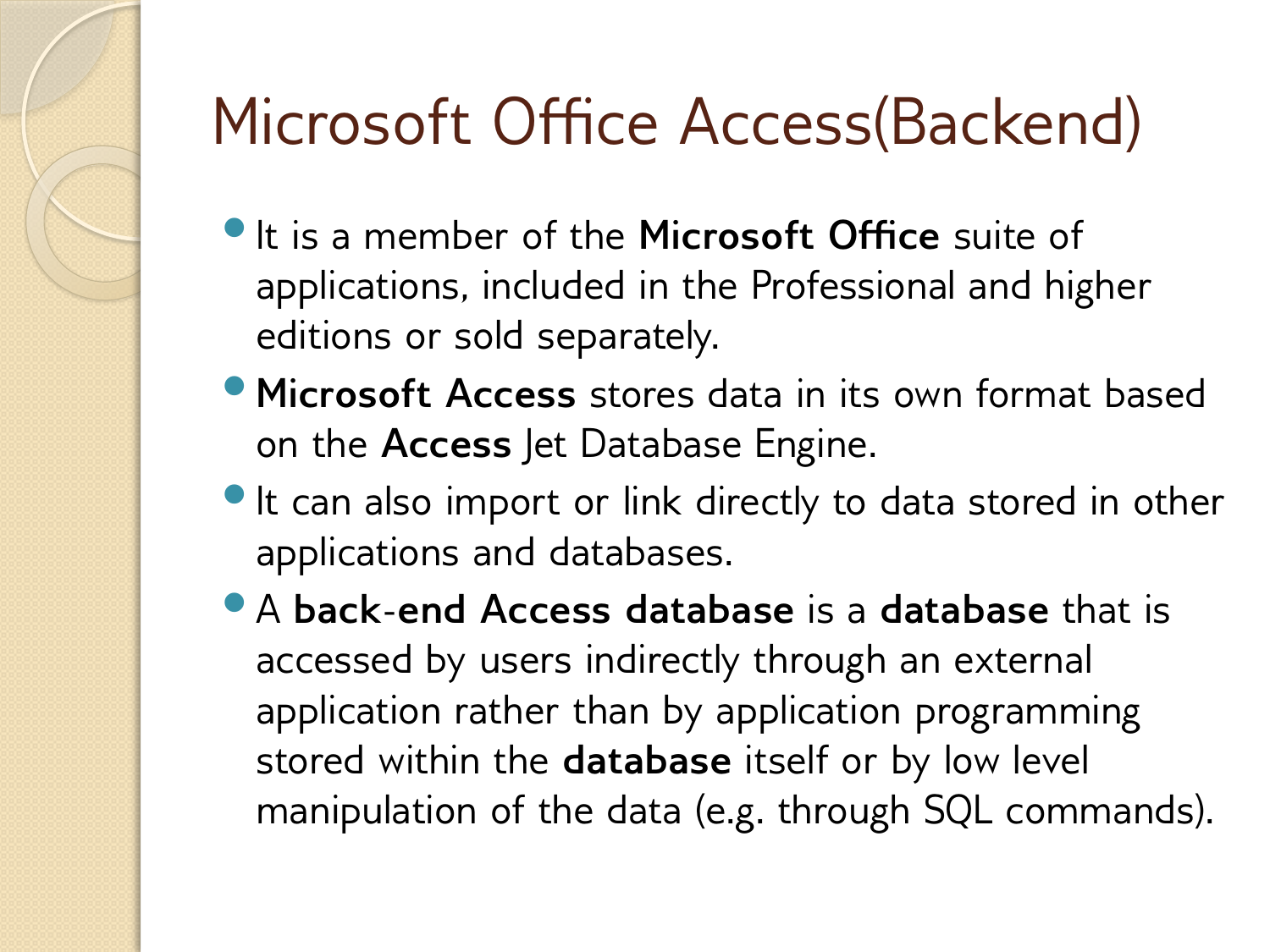

# Microsoft Office Access(Backend)
It is a member of the Microsoft Office suite of applications, included in the Professional and higher editions or sold separately.
Microsoft Access stores data in its own format based on the Access Jet Database Engine.
It can also import or link directly to data stored in other applications and databases.
A back-end Access database is a database that is accessed by users indirectly through an external application rather than by application programming stored within the database itself or by low level manipulation of the data (e.g. through SQL commands).